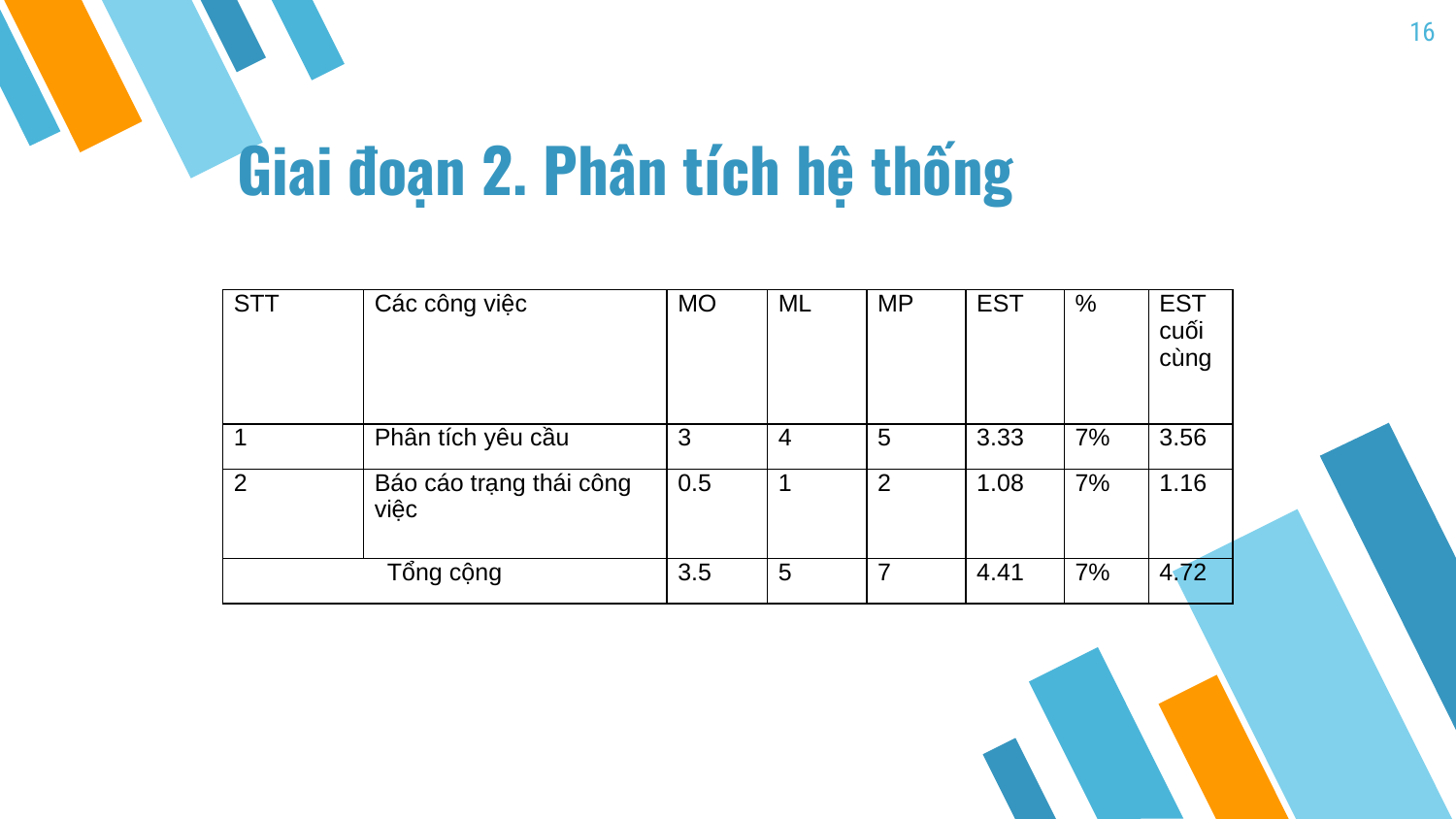

16
# Giai đoạn 2. Phân tích hệ thống
| STT | Các công việc | MO | ML | MP | EST | % | EST cuối cùng |
| --- | --- | --- | --- | --- | --- | --- | --- |
| 1 | Phân tích yêu cầu | 3 | 4 | 5 | 3.33 | 7% | 3.56 |
| 2 | Báo cáo trạng thái công việc | 0.5 | 1 | 2 | 1.08 | 7% | 1.16 |
| Tổng cộng |  | 3.5 | 5 | 7 | 4.41 | 7% | 4.72 |